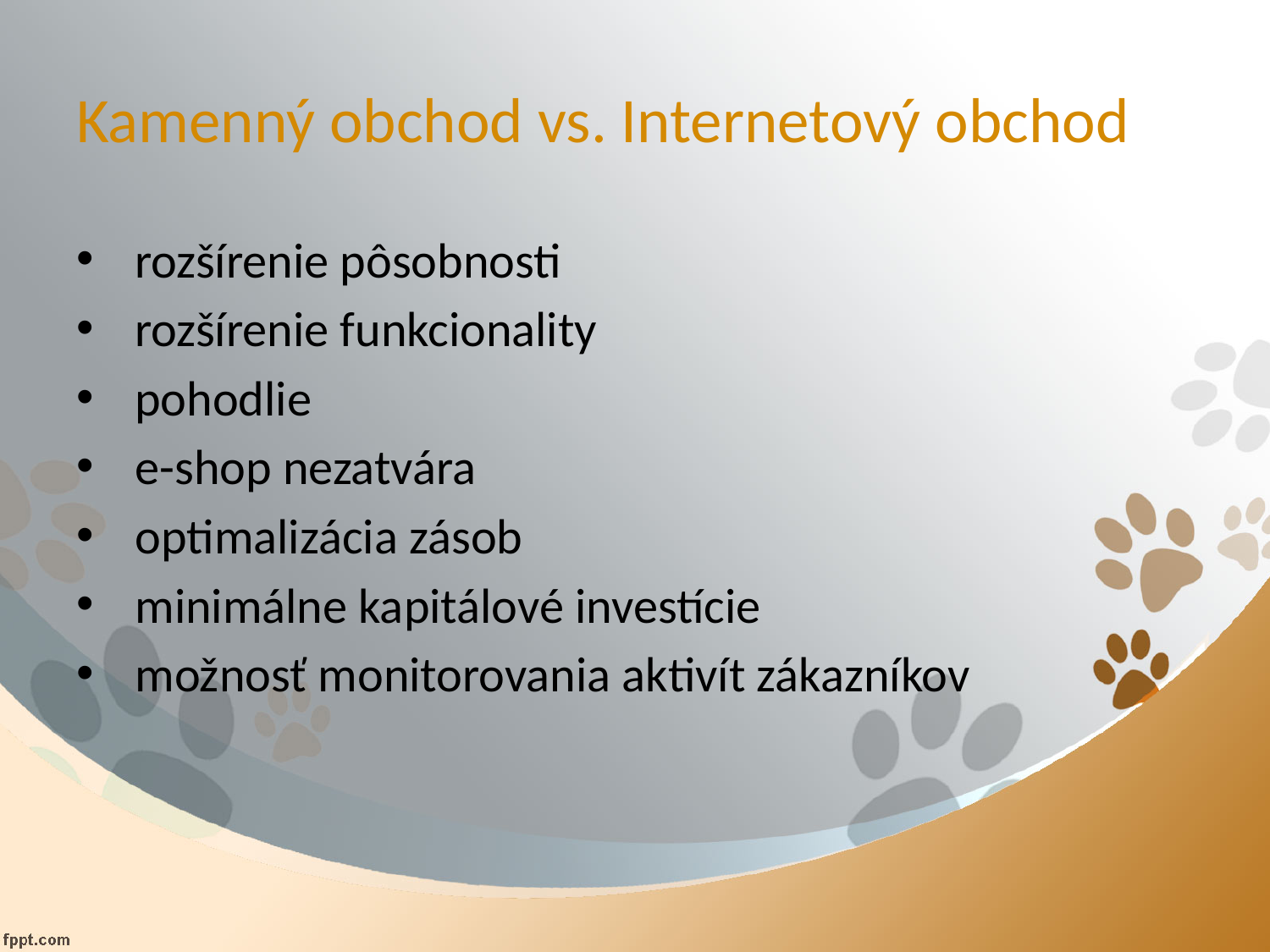

# Kamenný obchod vs. Internetový obchod
 rozšírenie pôsobnosti
 rozšírenie funkcionality
 pohodlie
 e-shop nezatvára
 optimalizácia zásob
 minimálne kapitálové investície
 možnosť monitorovania aktivít zákazníkov